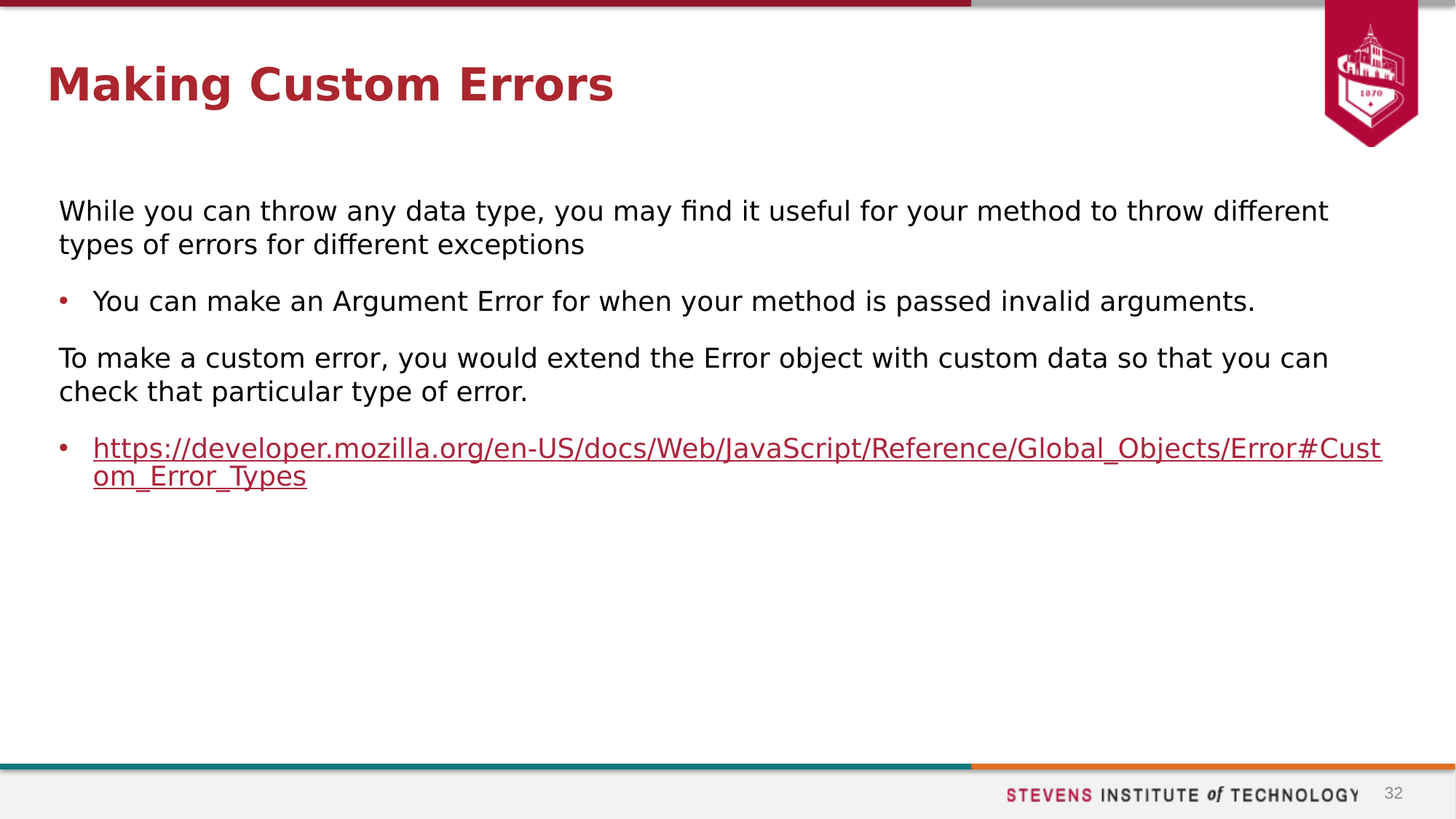

# Making Custom Errors
While you can throw any data type, you may find it useful for your method to throw different  types of errors for different exceptions
You can make an Argument Error for when your method is passed invalid arguments.
To make a custom error, you would extend the Error object with custom data so that you can  check that particular type of error.
https://developer.mozilla.org/en-US/docs/Web/JavaScript/Reference/Global_Objects/Error#Custom_Error_Types
32